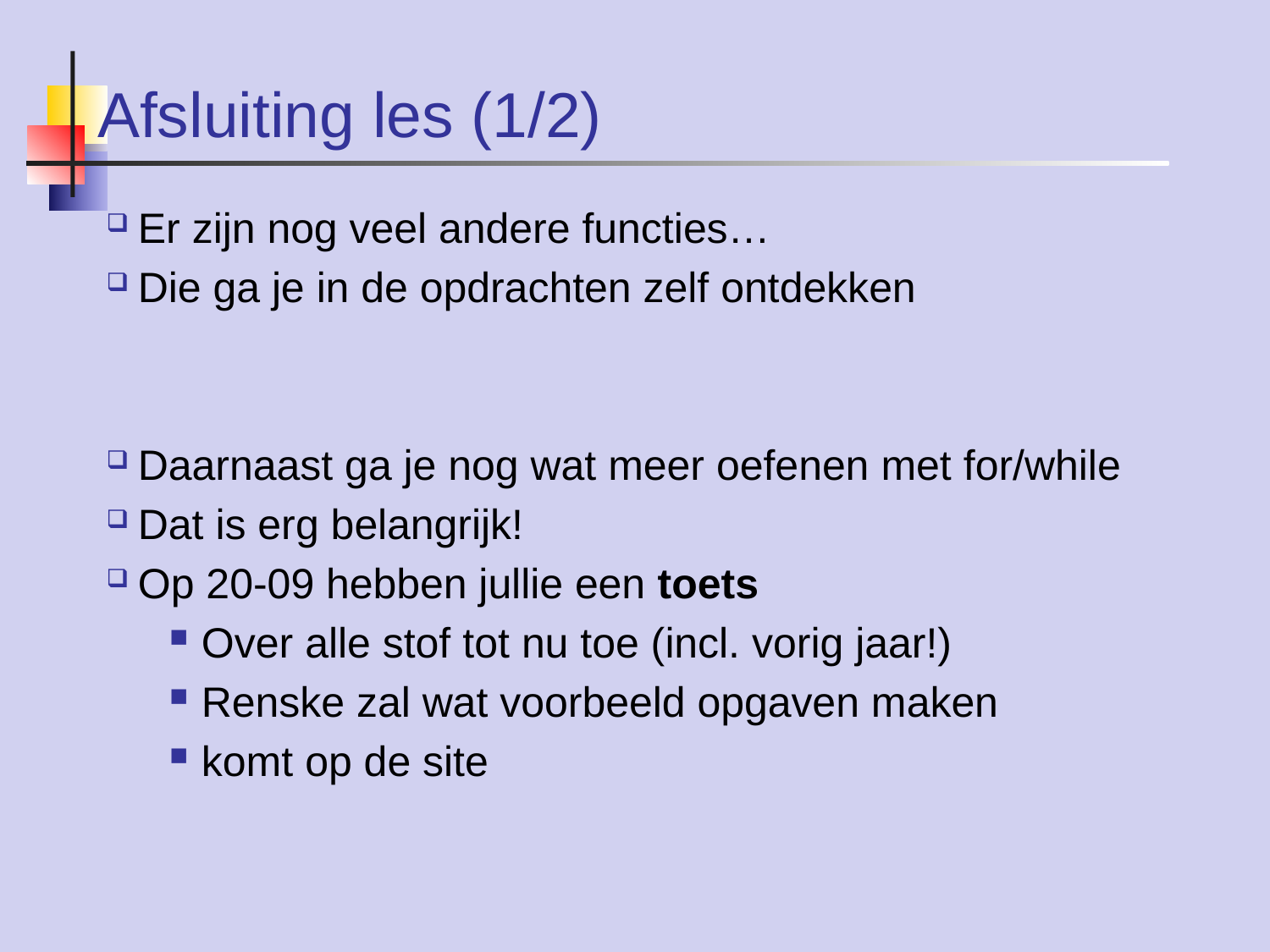

# Afsluiting les (1/2)
Er zijn nog veel andere functies…
Die ga je in de opdrachten zelf ontdekken

Daarnaast ga je nog wat meer oefenen met for/while
Dat is erg belangrijk!
Op 20-09 hebben jullie een toets
Over alle stof tot nu toe (incl. vorig jaar!)
Renske zal wat voorbeeld opgaven maken
komt op de site